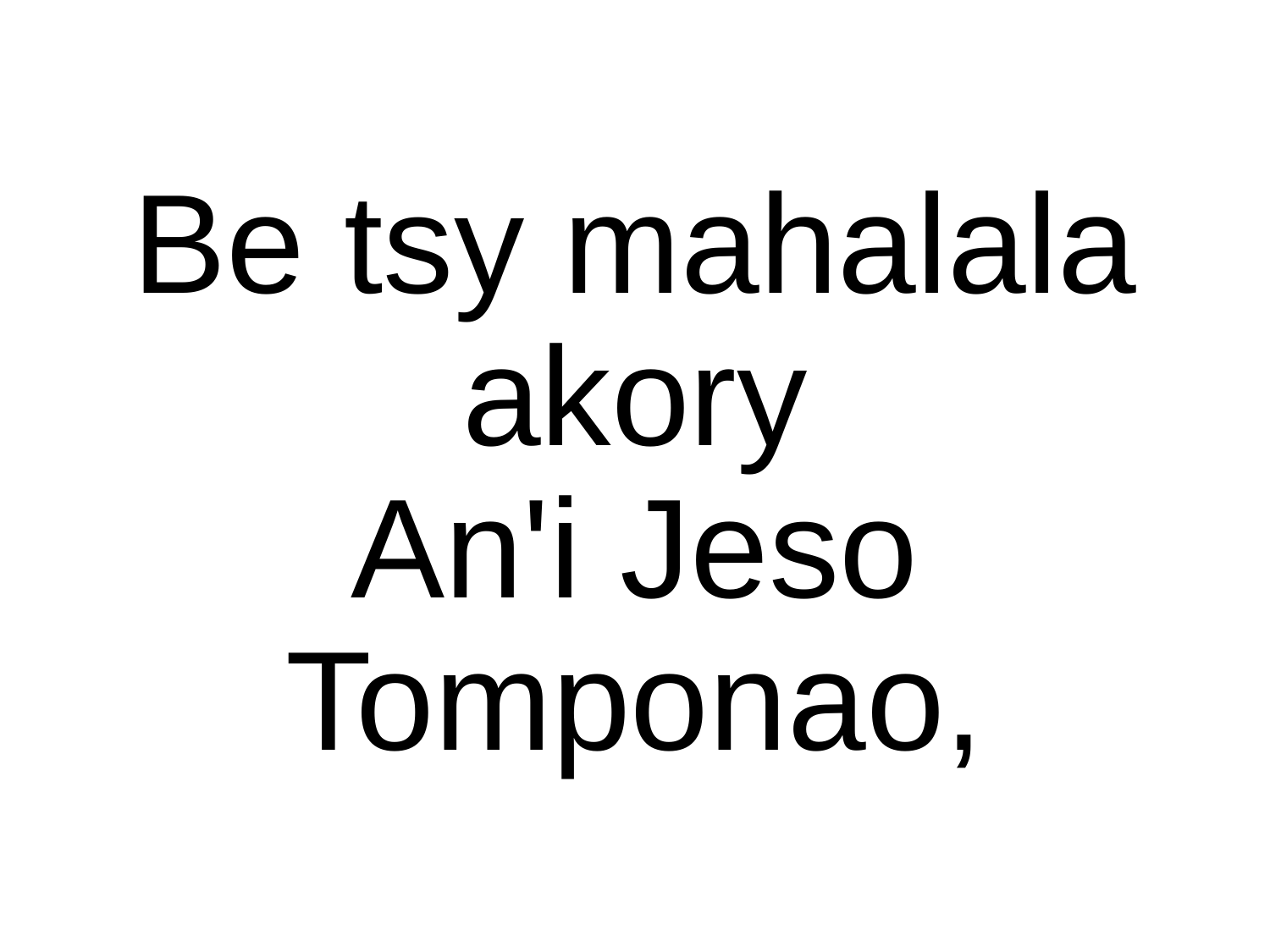

Be tsy mahalala akory
An'i Jeso Tomponao,